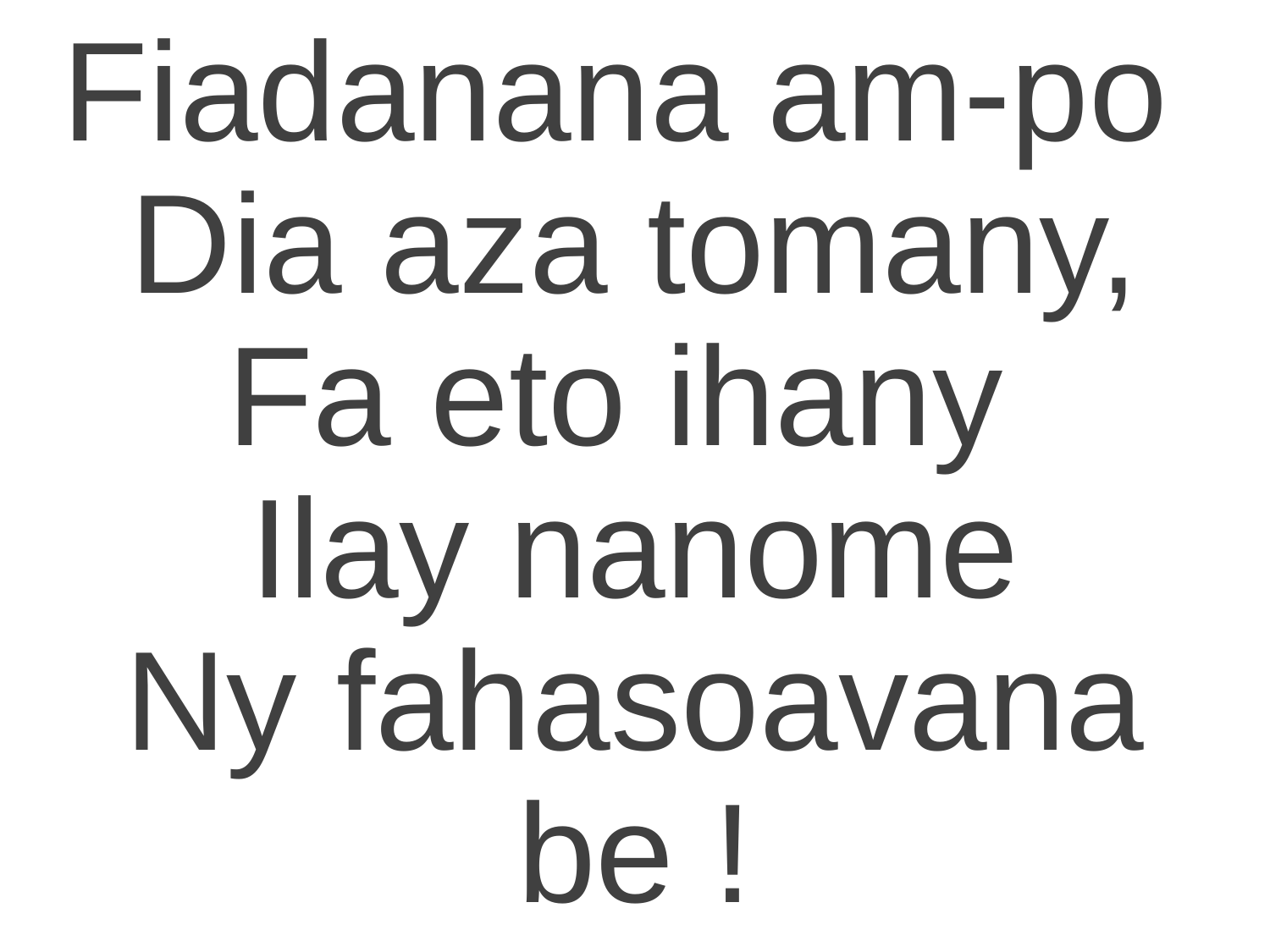

Fiadanana am-po
Dia aza tomany,
Fa eto ihany
Ilay nanome
Ny fahasoavana be !